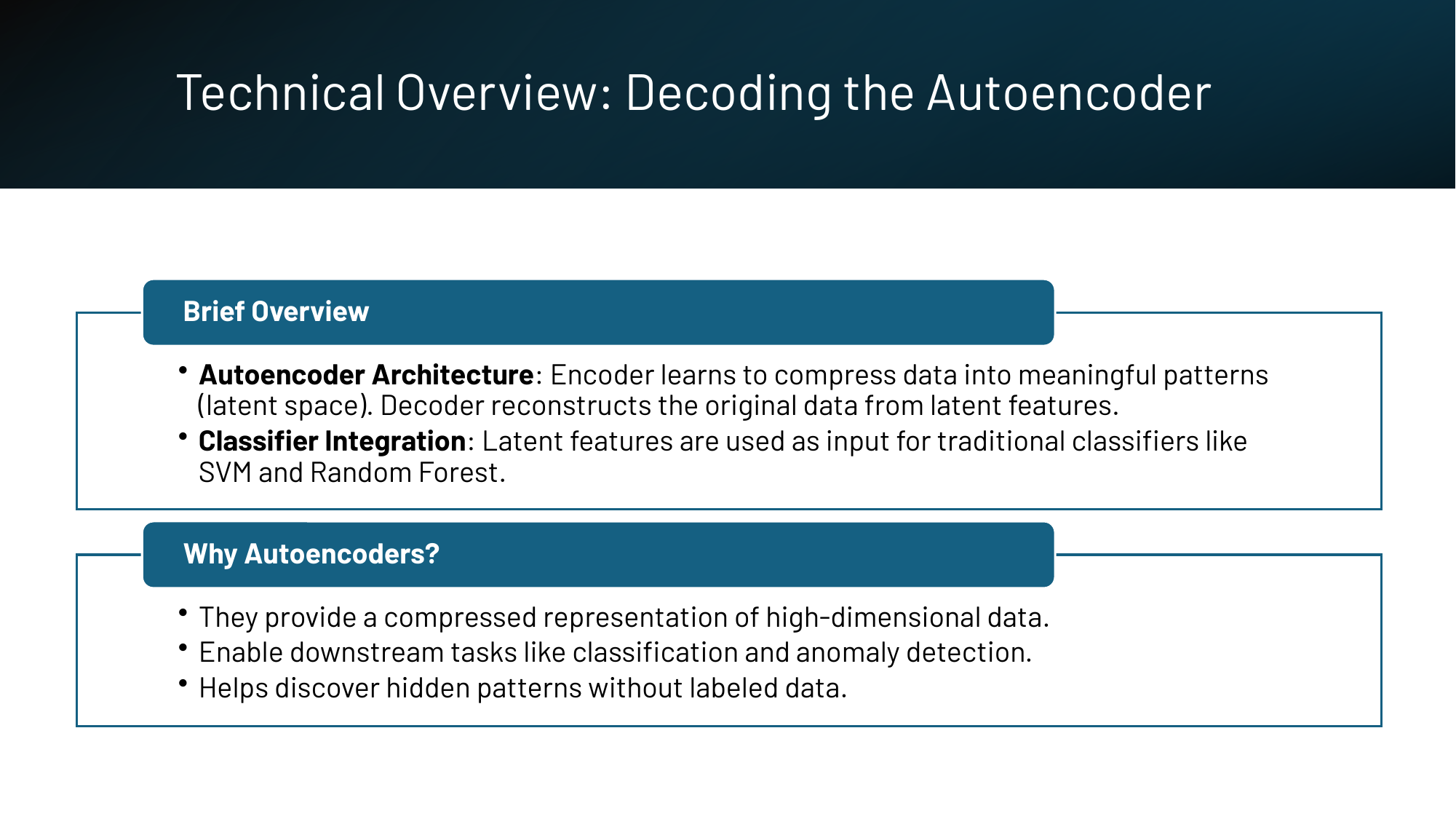

# Technical Overview: Decoding the Autoencoder
Autoencoder Architecture: Encoder learns to compress data into meaningful patterns (latent space). Decoder reconstructs the original data from latent features.
Classifier Integration: Latent features are used as input for traditional classifiers like SVM and Random Forest.
Brief Overview
They provide a compressed representation of high-dimensional data.
Enable downstream tasks like classification and anomaly detection.
Helps discover hidden patterns without labeled data.
Why Autoencoders?